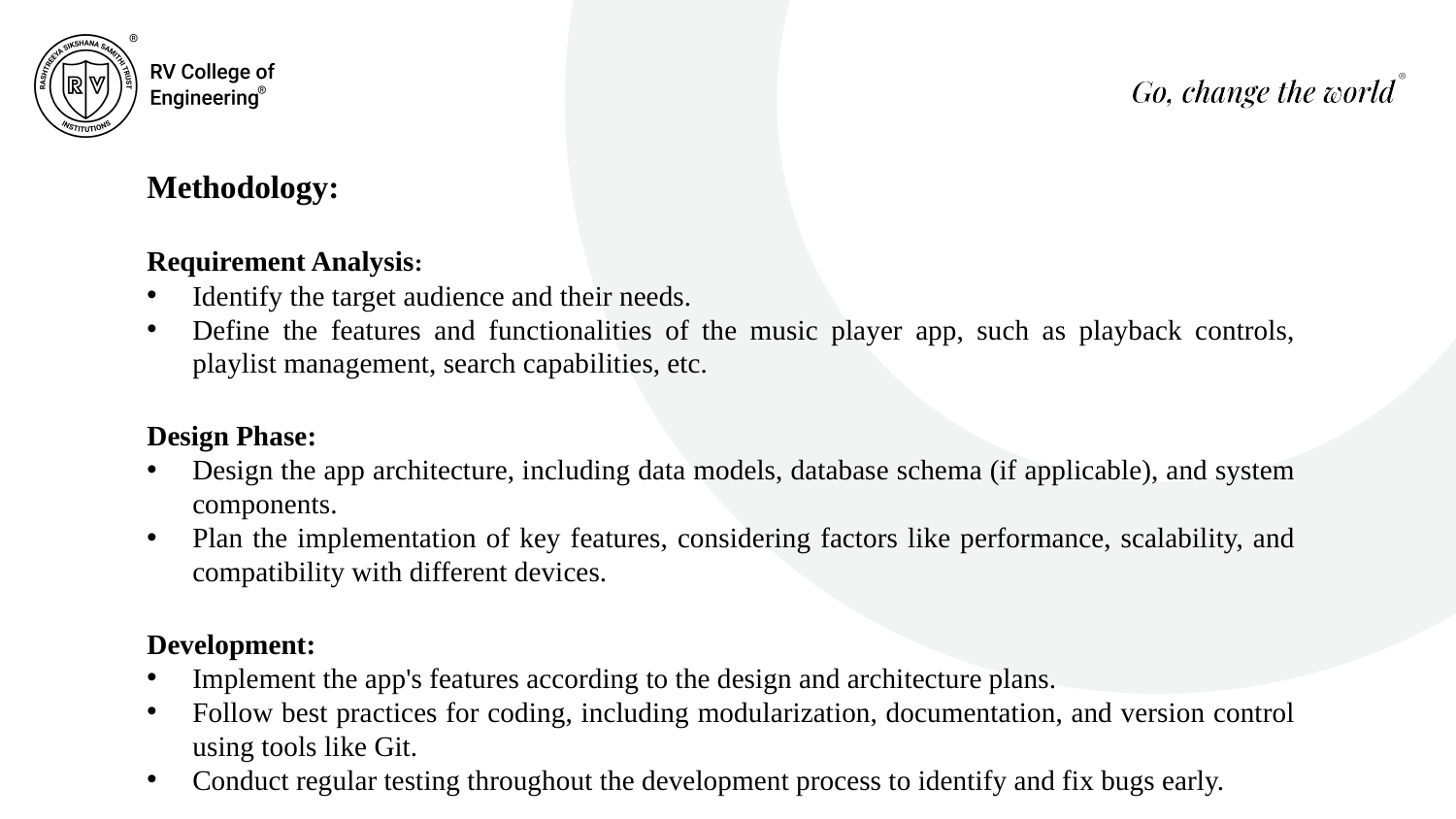

Methodology:

Requirement Analysis:
Identify the target audience and their needs.
Define the features and functionalities of the music player app, such as playback controls, playlist management, search capabilities, etc.

Design Phase:
Design the app architecture, including data models, database schema (if applicable), and system components.
Plan the implementation of key features, considering factors like performance, scalability, and compatibility with different devices.

Development:
Implement the app's features according to the design and architecture plans.
Follow best practices for coding, including modularization, documentation, and version control using tools like Git.
Conduct regular testing throughout the development process to identify and fix bugs early.